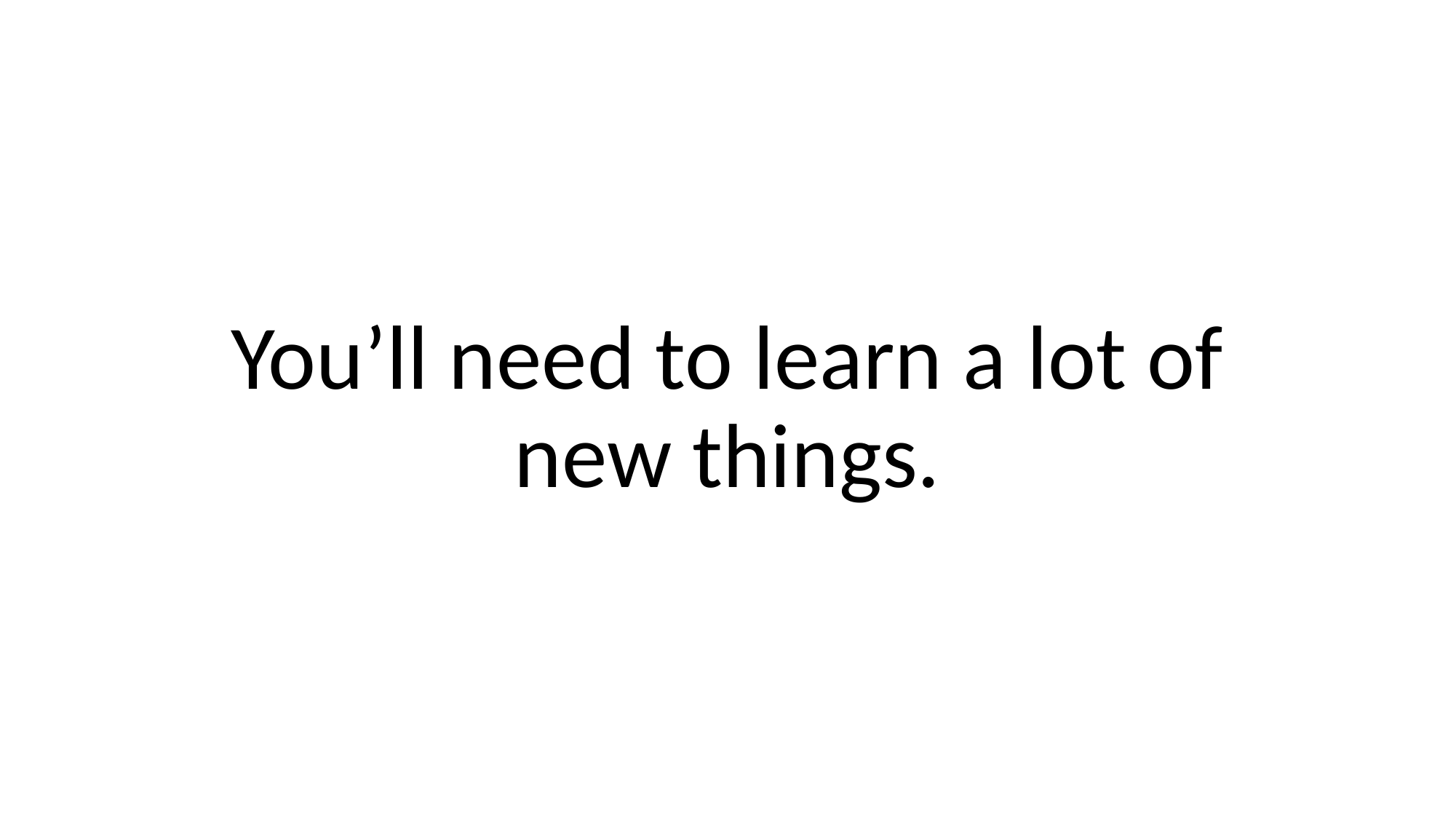

# You’ll need to learn a lot of new things.